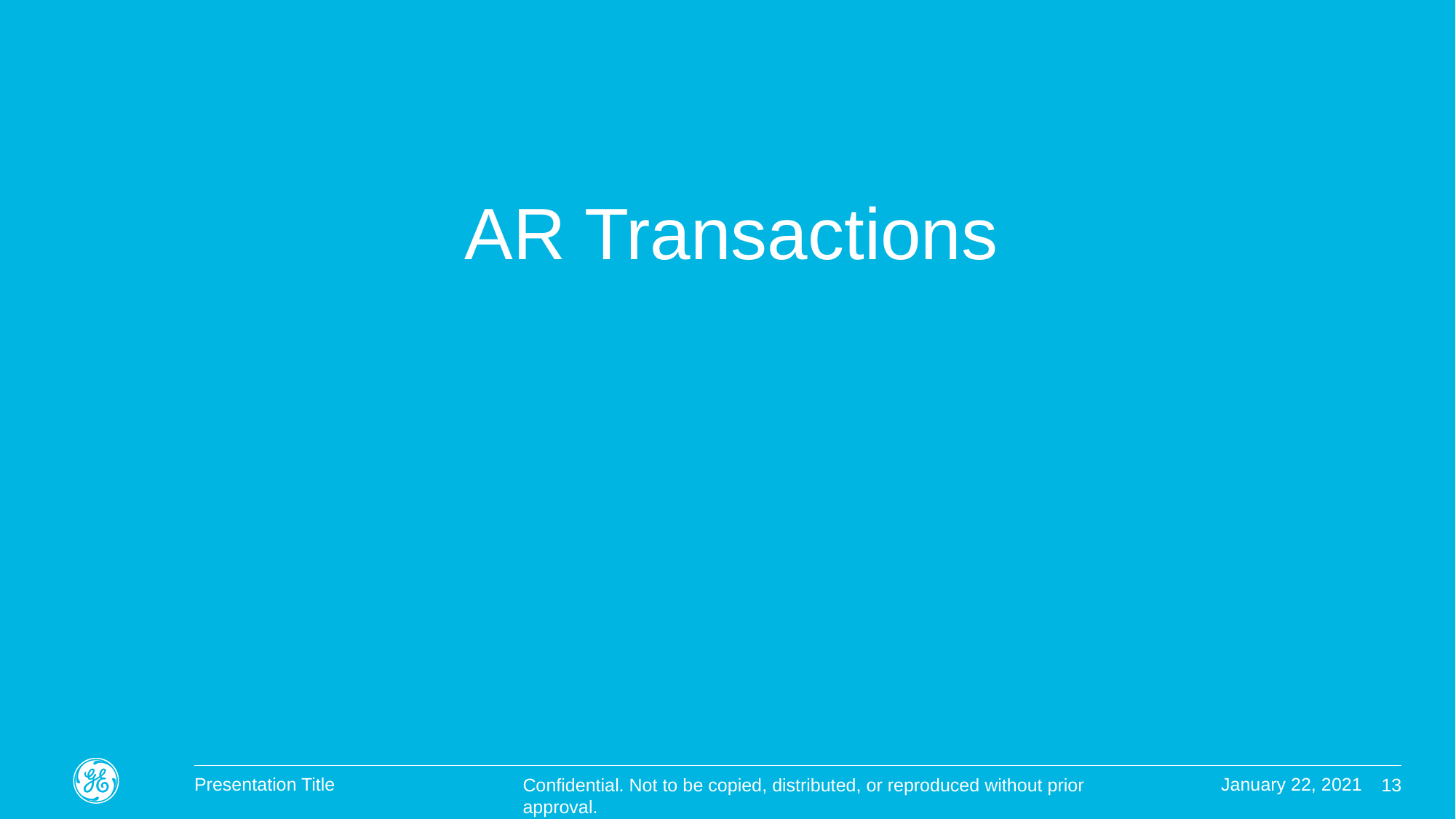

# AR Transactions
January 22, 2021
Presentation Title
13